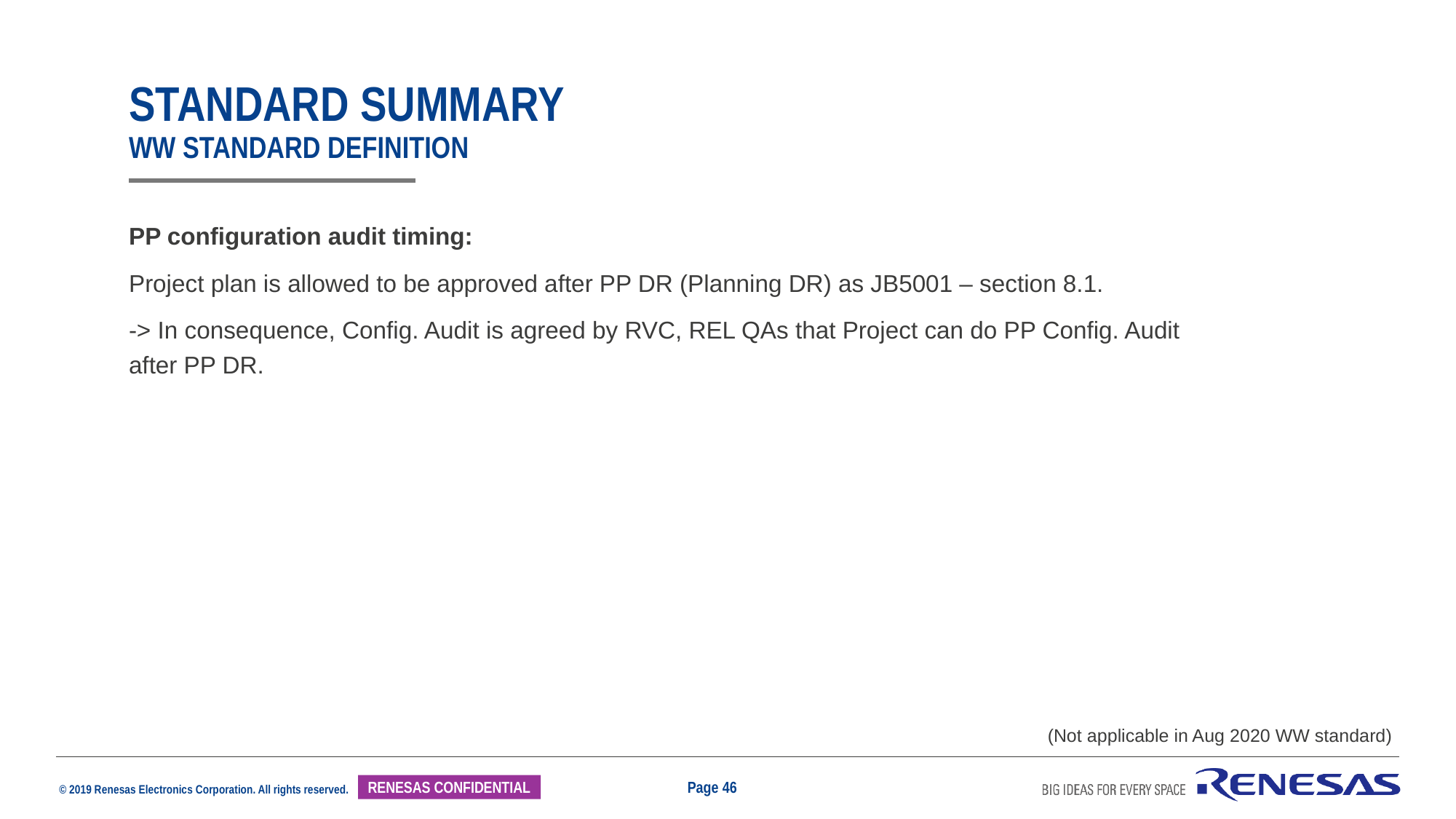

# standard summary ww standard definition
PP configuration audit timing:
Project plan is allowed to be approved after PP DR (Planning DR) as JB5001 – section 8.1.
-> In consequence, Config. Audit is agreed by RVC, REL QAs that Project can do PP Config. Audit after PP DR.

(Not applicable in Aug 2020 WW standard)
Page 46